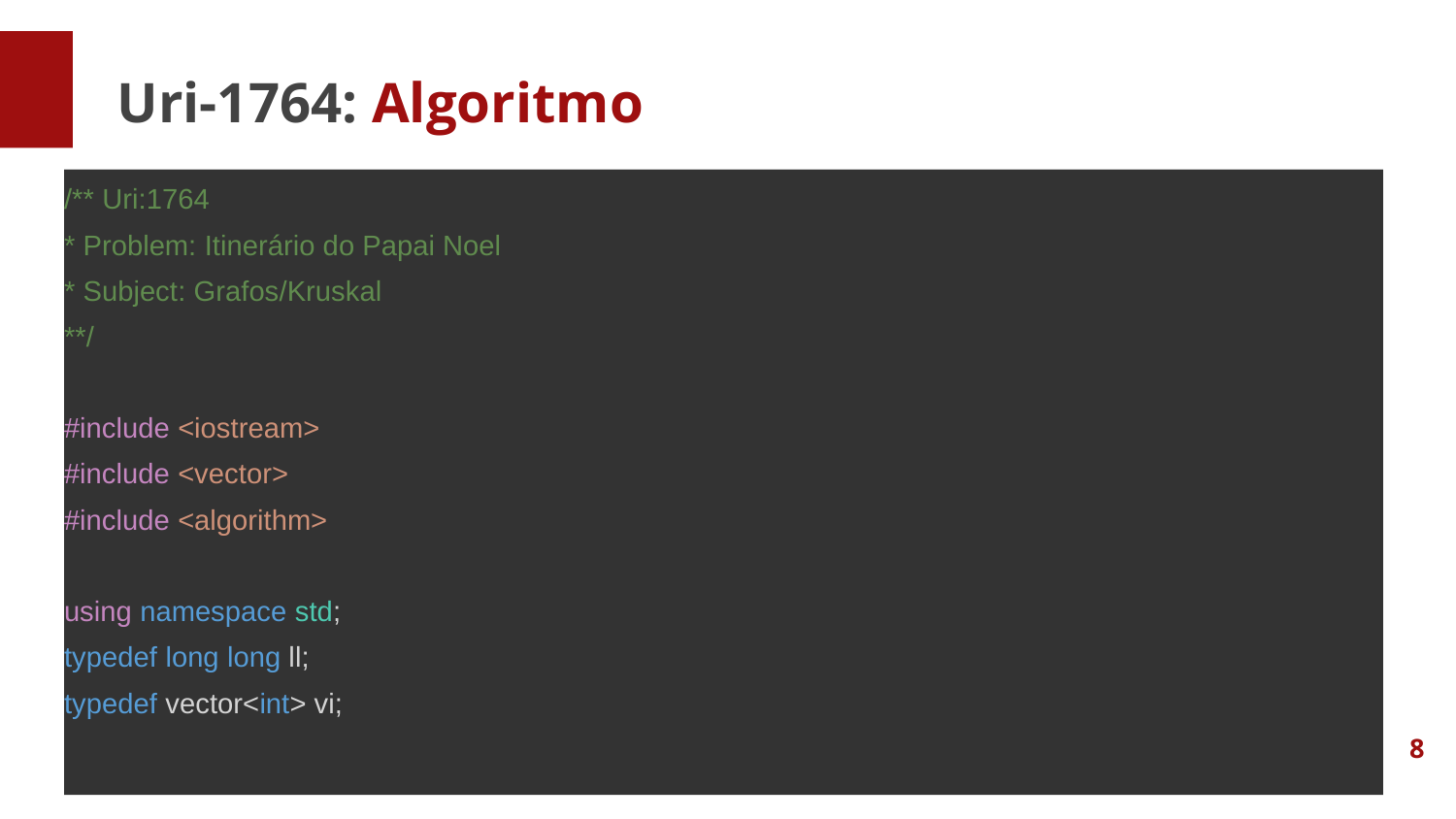

Uri-1764: Algoritmo
/** Uri:1764
* Problem: Itinerário do Papai Noel
* Subject: Grafos/Kruskal
**/

#include <iostream>
#include <vector>
#include <algorithm>

using namespace std;
typedef long long ll;
typedef vector<int> vi;

8